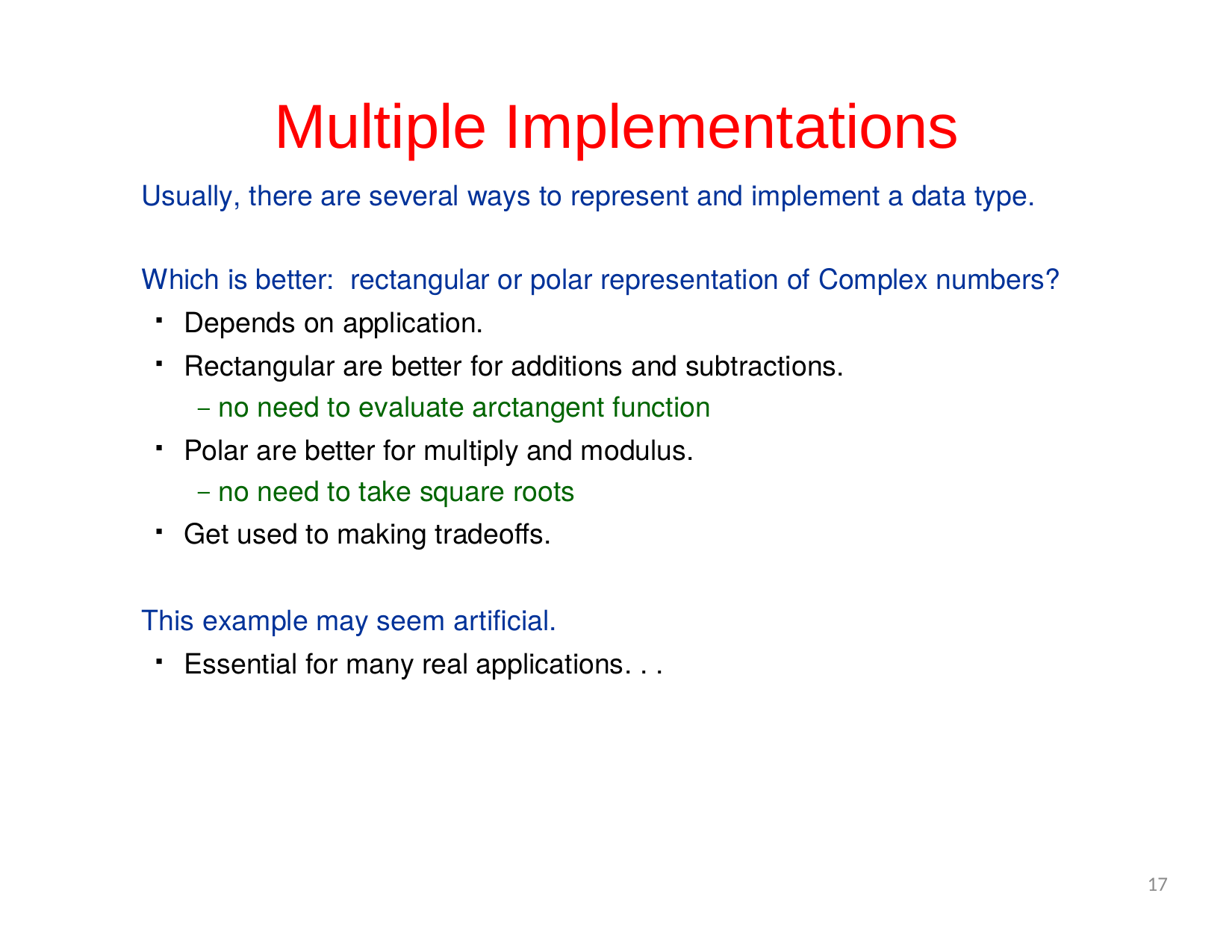

# Multiple Implementations
Usually, there are several ways to represent and implement a data type.

Which is better:  rectangular or polar representation of Complex numbers?
Depends on application.
Rectangular are better for additions and subtractions.
no need to evaluate arctangent function
Polar are better for multiply and modulus.
no need to take square roots
Get used to making tradeoffs.

This example may seem artificial.
Essential for many real applications. . .
17